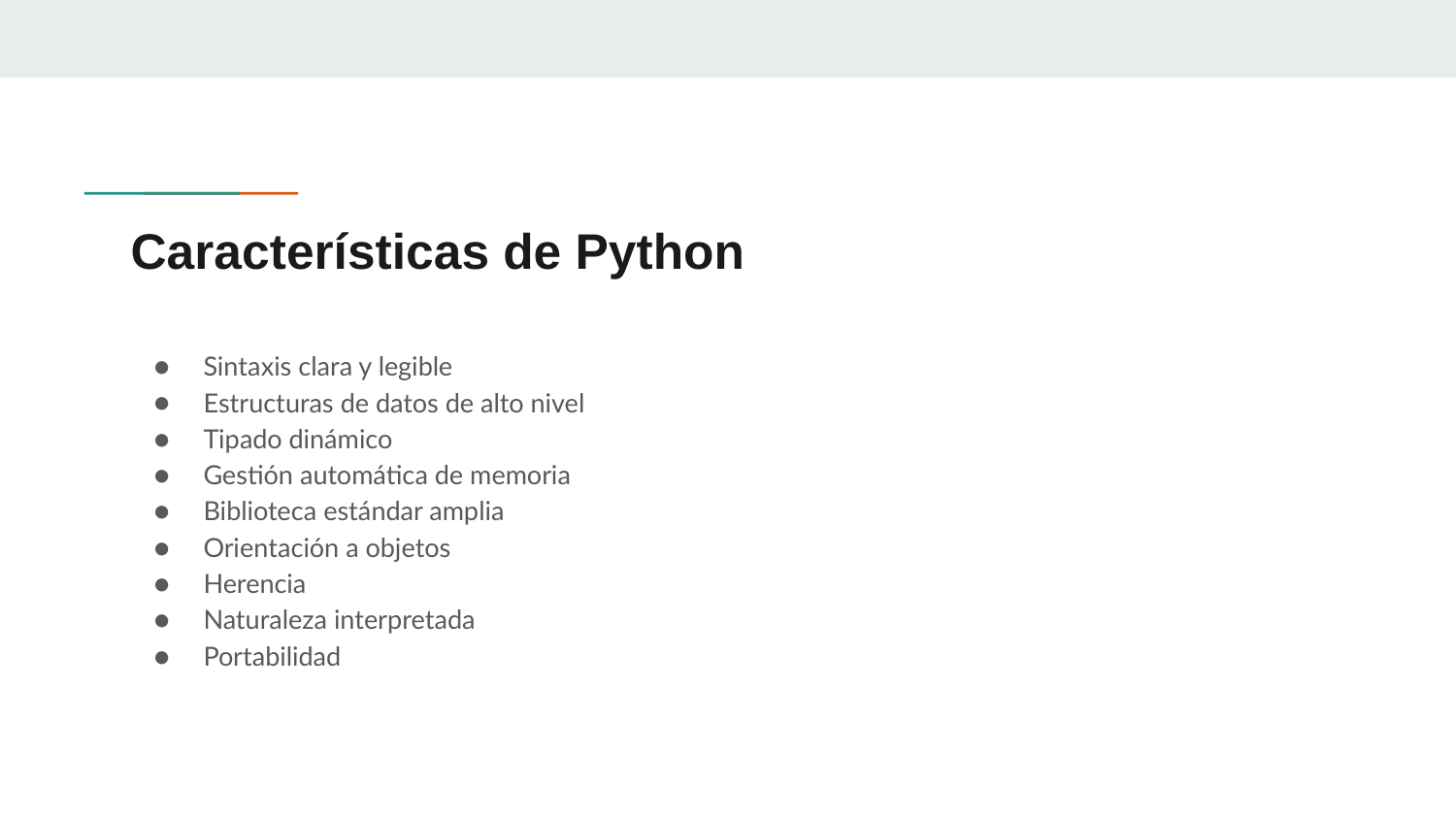

# Características de Python
Sintaxis clara y legible
Estructuras de datos de alto nivel
Tipado dinámico
Gestión automática de memoria
Biblioteca estándar amplia
Orientación a objetos
Herencia
Naturaleza interpretada
Portabilidad